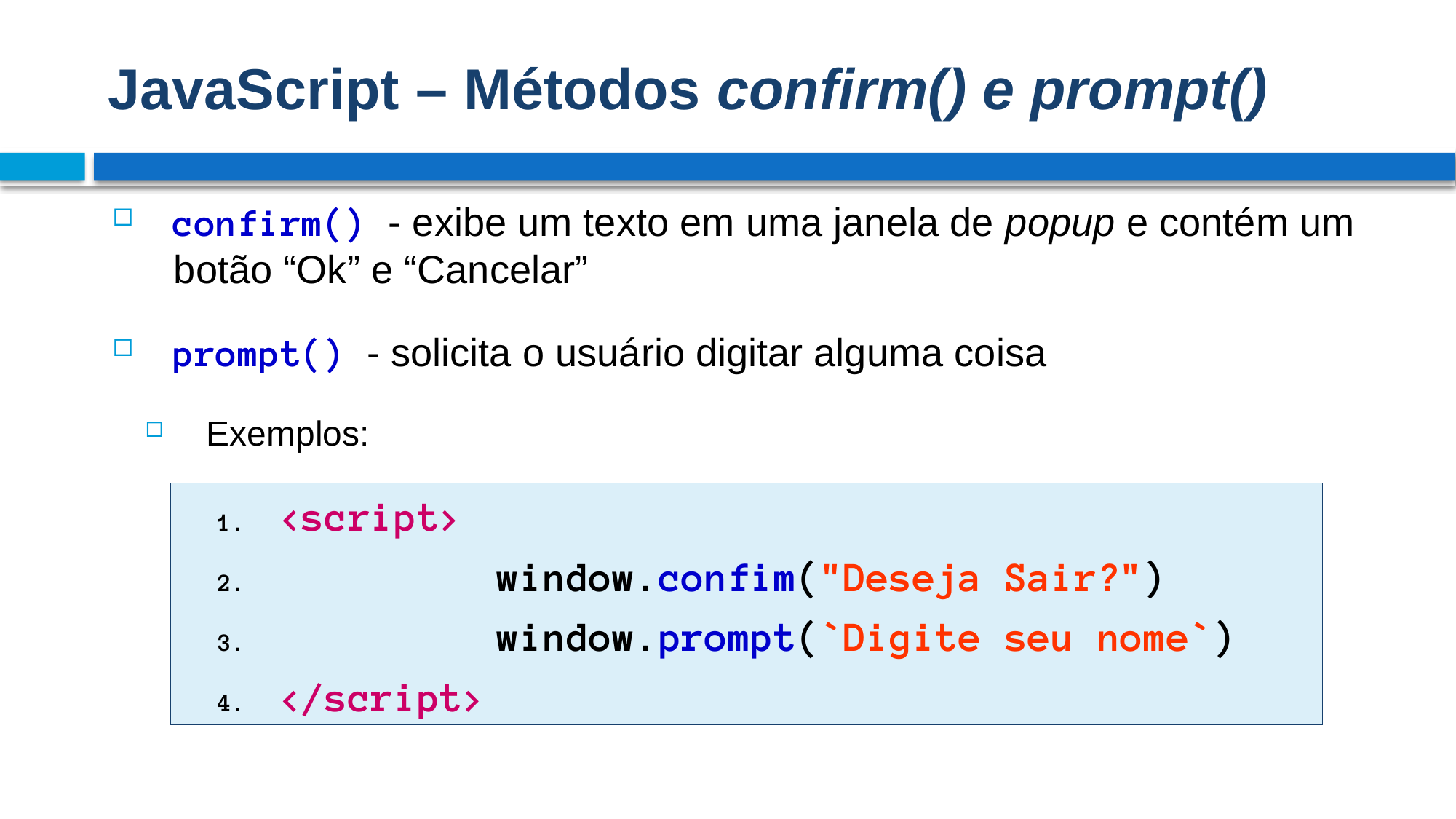

# JavaScript – Métodos confirm() e prompt()
15
confirm() - exibe um texto em uma janela de popup e contém um botão “Ok” e “Cancelar”
prompt() - solicita o usuário digitar alguma coisa
Exemplos:
<script>
		window.confim("Deseja Sair?")
		window.prompt(`Digite seu nome`)
</script>